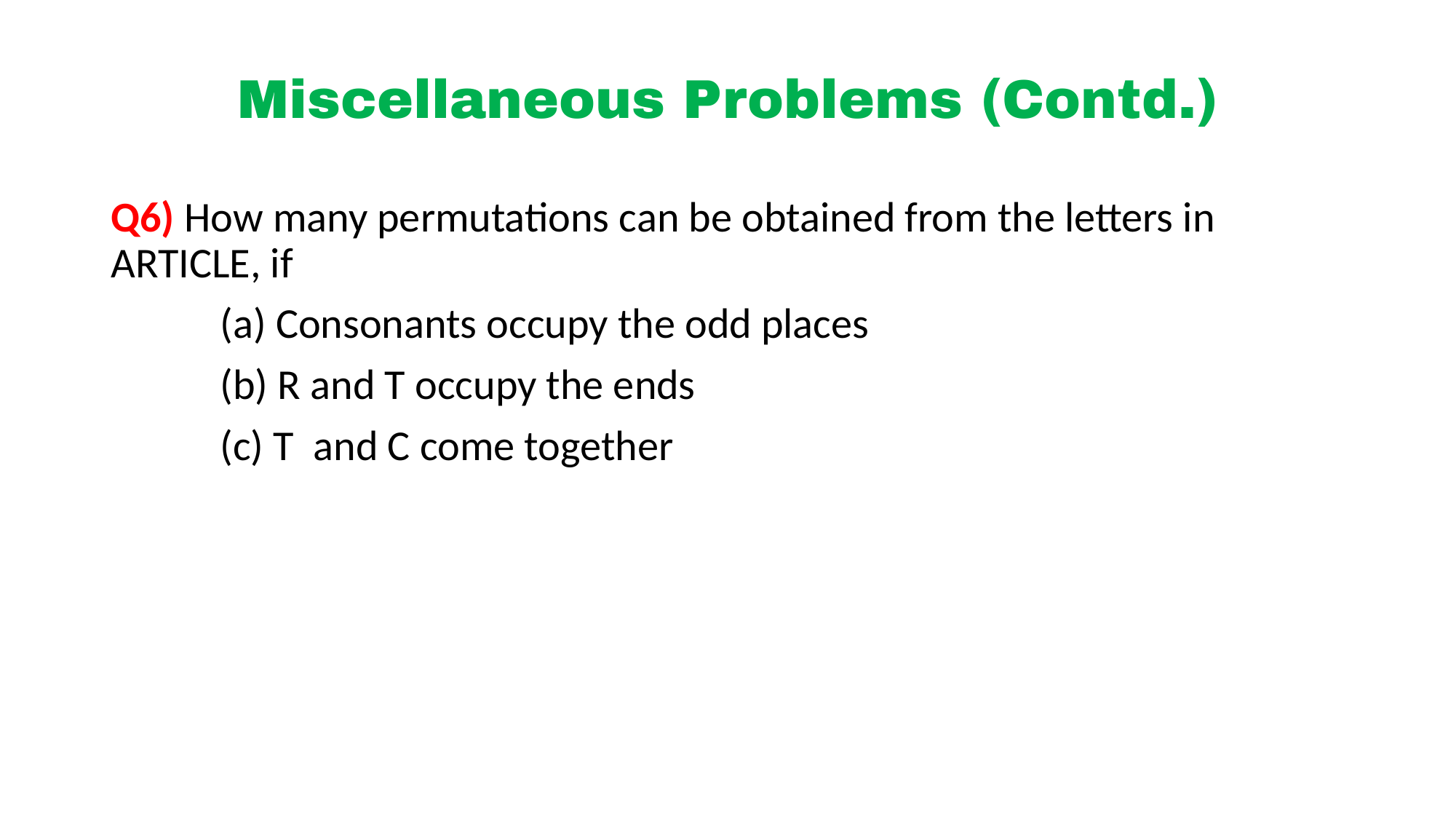

# Miscellaneous Problems (Contd.)
Q6) How many permutations can be obtained from the letters in 	ARTICLE, if
	(a) Consonants occupy the odd places
	(b) R and T occupy the ends
	(c) T  and C come together